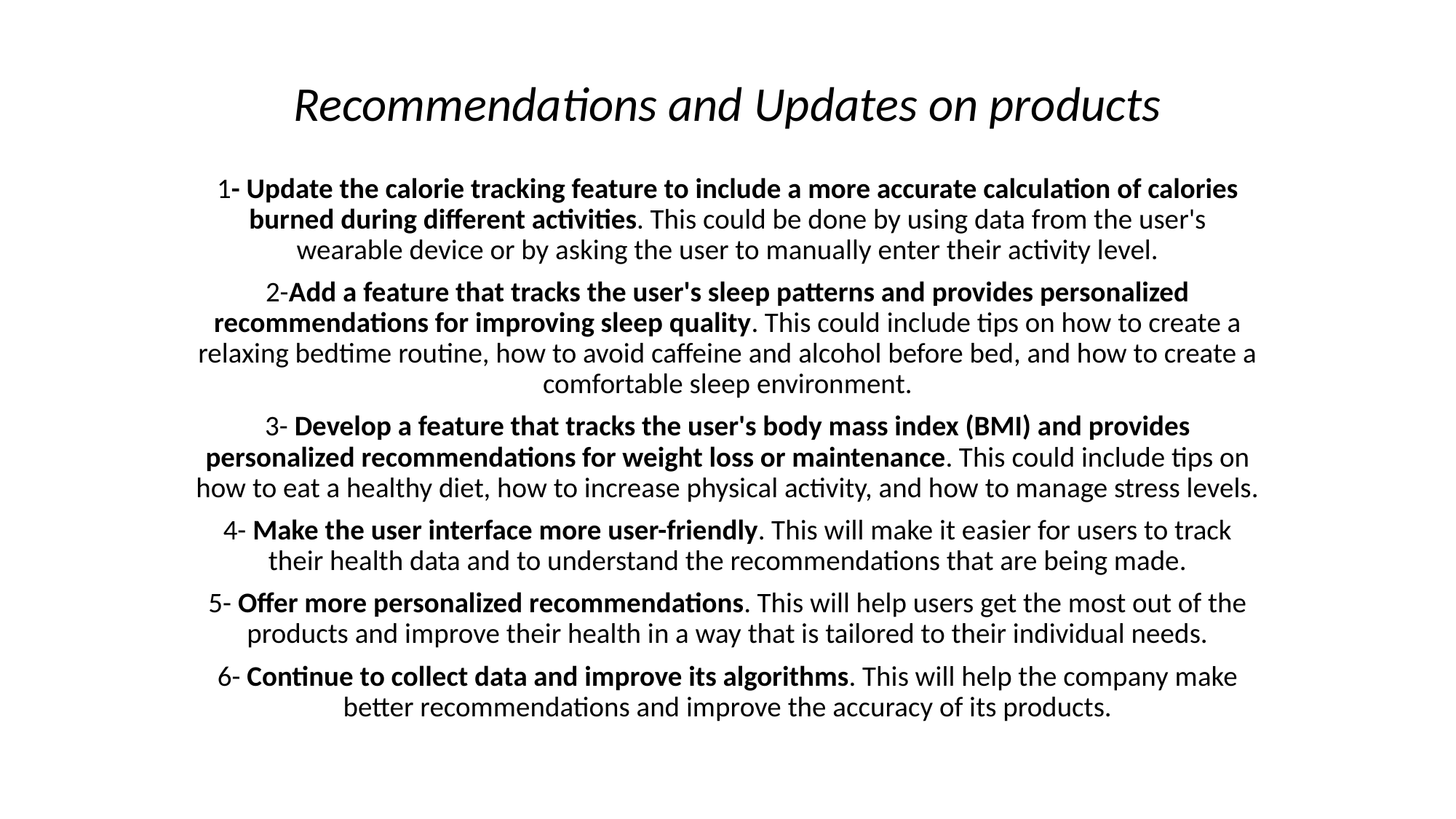

# Recommendations and Updates on products
1- Update the calorie tracking feature to include a more accurate calculation of calories burned during different activities. This could be done by using data from the user's wearable device or by asking the user to manually enter their activity level.
2-Add a feature that tracks the user's sleep patterns and provides personalized recommendations for improving sleep quality. This could include tips on how to create a relaxing bedtime routine, how to avoid caffeine and alcohol before bed, and how to create a comfortable sleep environment.
3- Develop a feature that tracks the user's body mass index (BMI) and provides personalized recommendations for weight loss or maintenance. This could include tips on how to eat a healthy diet, how to increase physical activity, and how to manage stress levels.
4- Make the user interface more user-friendly. This will make it easier for users to track their health data and to understand the recommendations that are being made.
5- Offer more personalized recommendations. This will help users get the most out of the products and improve their health in a way that is tailored to their individual needs.
6- Continue to collect data and improve its algorithms. This will help the company make better recommendations and improve the accuracy of its products.